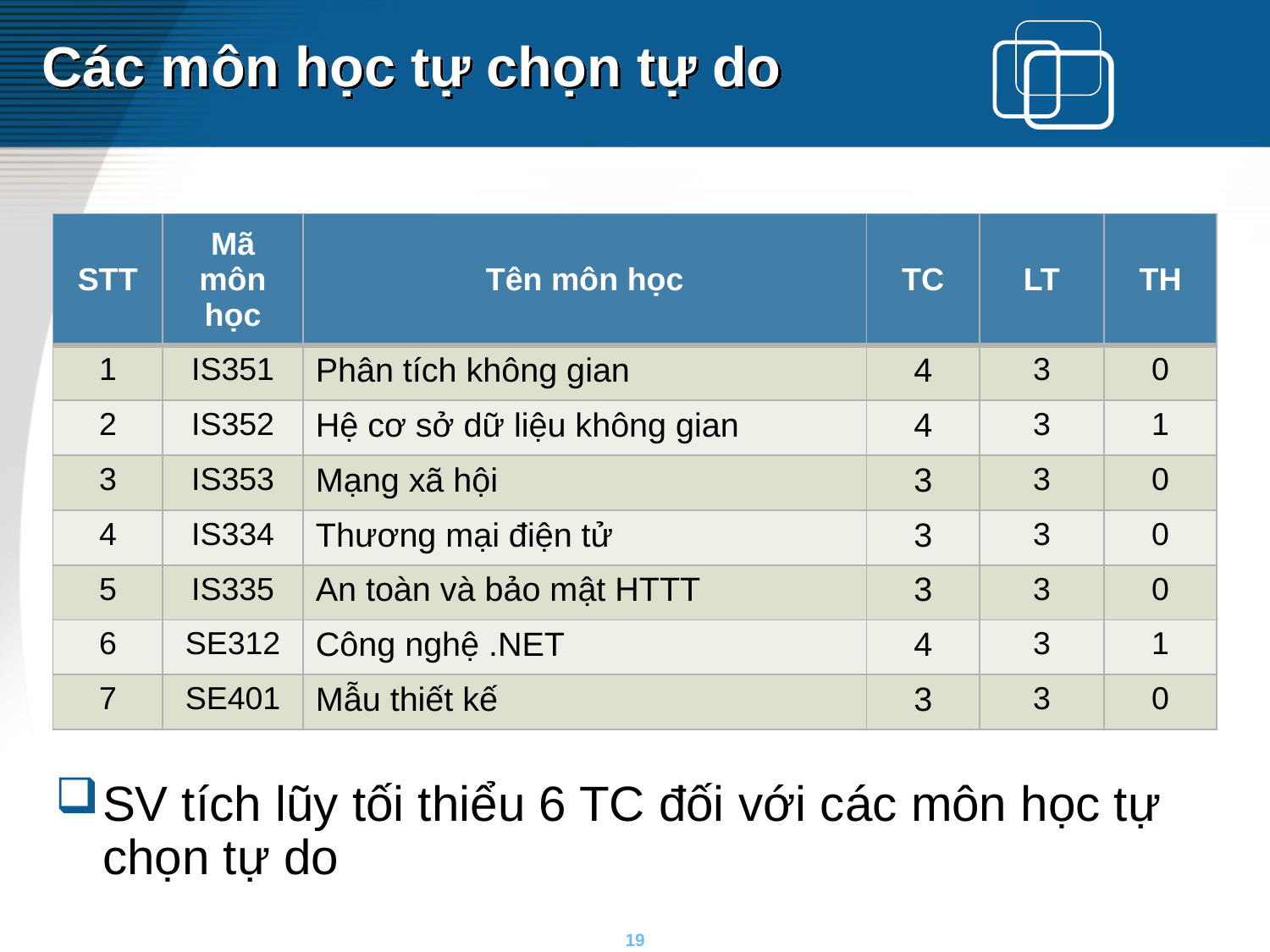

# Các môn học tự chọn tự do
| STT | Mã môn học | Tên môn học | TC | LT | TH |
| --- | --- | --- | --- | --- | --- |
| 1 | IS351 | Phân tích không gian | 4 | 3 | 0 |
| 2 | IS352 | Hệ cơ sở dữ liệu không gian | 4 | 3 | 1 |
| 3 | IS353 | Mạng xã hội | 3 | 3 | 0 |
| 4 | IS334 | Thương mại điện tử | 3 | 3 | 0 |
| 5 | IS335 | An toàn và bảo mật HTTT | 3 | 3 | 0 |
| 6 | SE312 | Công nghệ .NET | 4 | 3 | 1 |
| 7 | SE401 | Mẫu thiết kế | 3 | 3 | 0 |
SV tích lũy tối thiểu 6 TC đối với các môn học tự chọn tự do
19
19